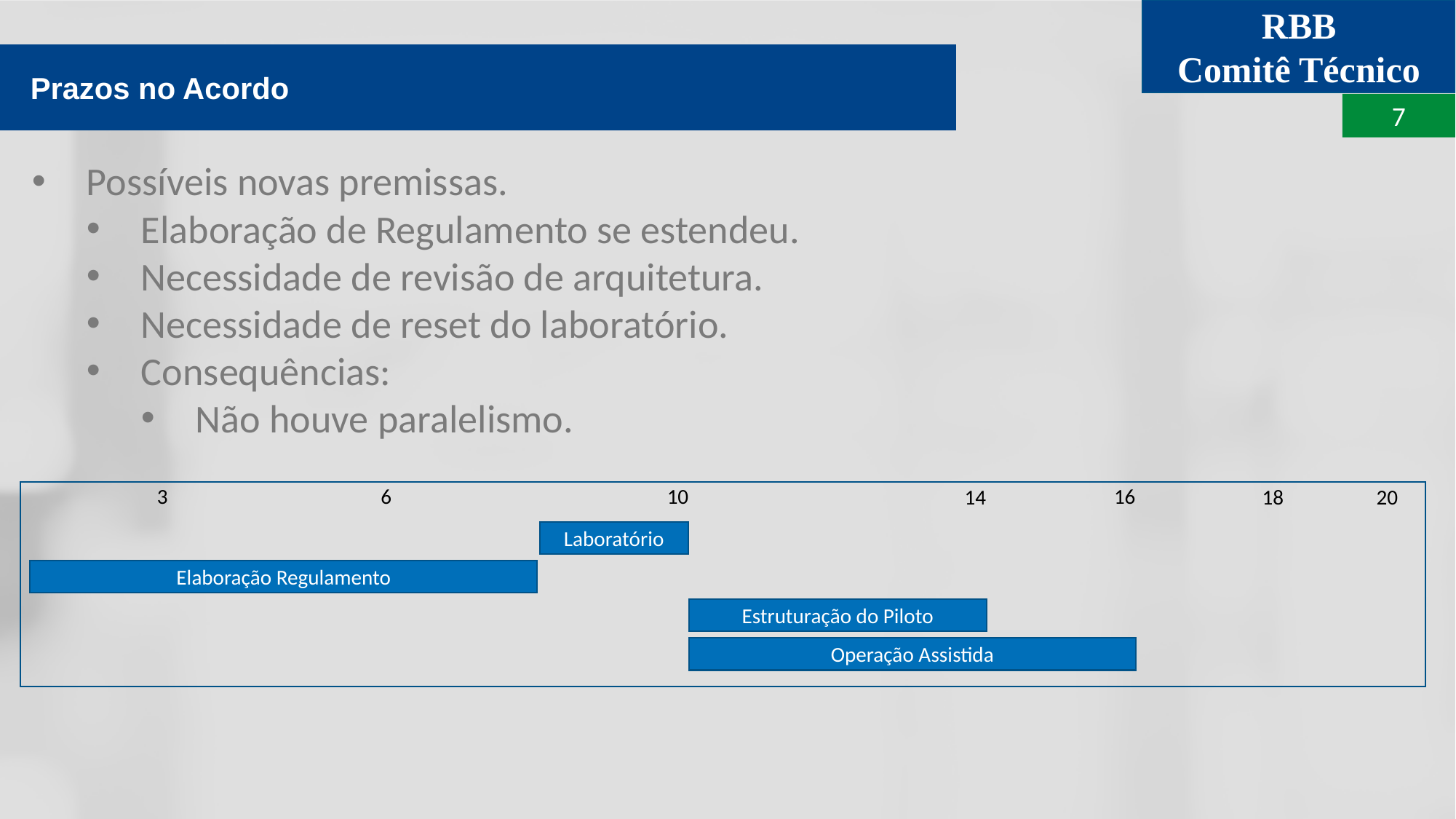

Prazos no Acordo
Possíveis novas premissas.
Elaboração de Regulamento se estendeu.
Necessidade de revisão de arquitetura.
Necessidade de reset do laboratório.
Consequências:
Não houve paralelismo.
10
3
16
6
14
18
20

Laboratório
Elaboração Regulamento
Estruturação do Piloto
Operação Assistida